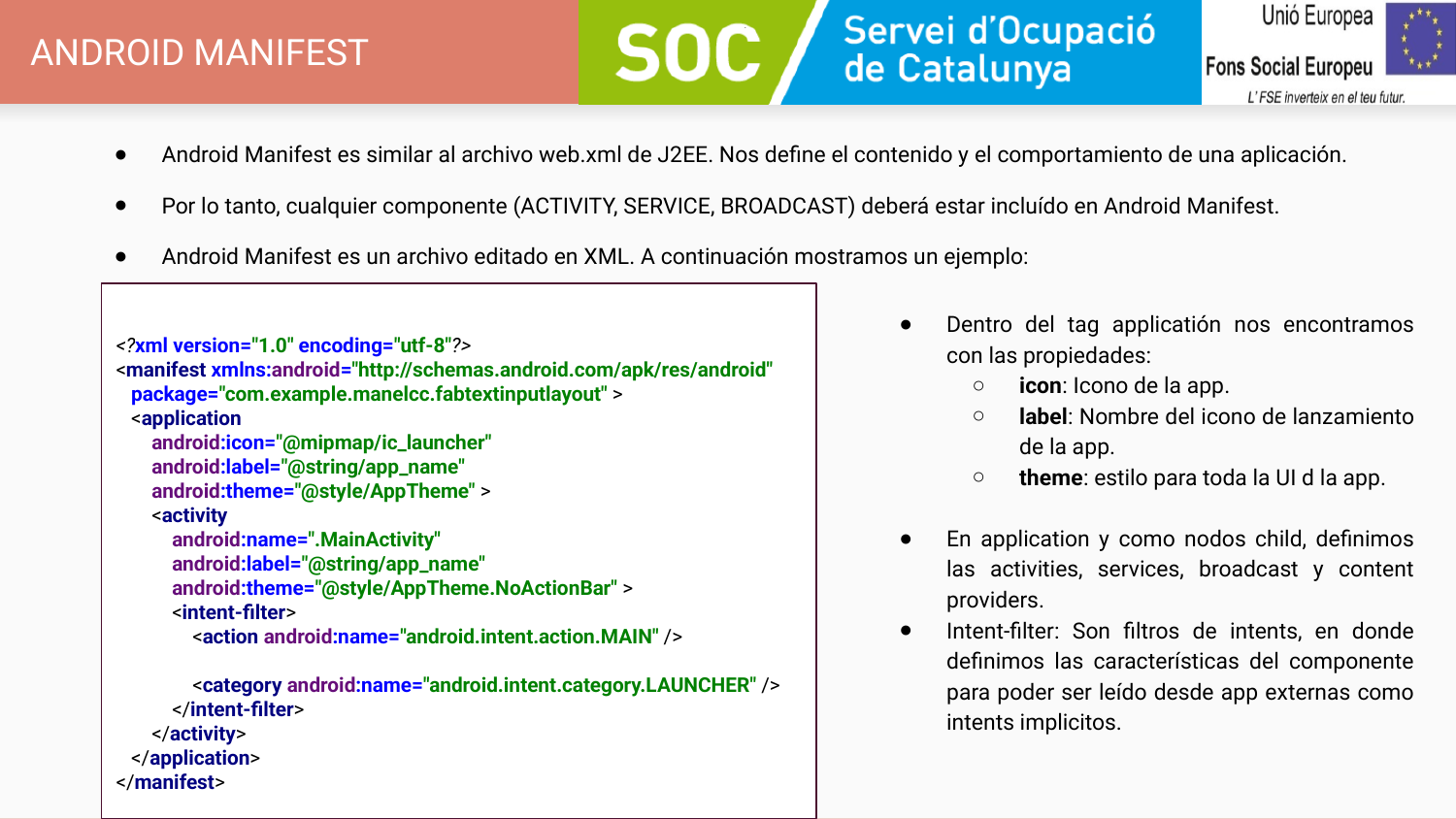

# ANDROID MANIFEST
Android Manifest es similar al archivo web.xml de J2EE. Nos define el contenido y el comportamiento de una aplicación.
Por lo tanto, cualquier componente (ACTIVITY, SERVICE, BROADCAST) deberá estar incluído en Android Manifest.
Android Manifest es un archivo editado en XML. A continuación mostramos un ejemplo:

<?xml version="1.0" encoding="utf-8"?>
<manifest xmlns:android="http://schemas.android.com/apk/res/android"
   package="com.example.manelcc.fabtextinputlayout" >
   <application
       android:icon="@mipmap/ic_launcher"
       android:label="@string/app_name"
       android:theme="@style/AppTheme" >
       <activity
           android:name=".MainActivity"
           android:label="@string/app_name"
           android:theme="@style/AppTheme.NoActionBar" >
           <intent-filter>
               <action android:name="android.intent.action.MAIN" />

               <category android:name="android.intent.category.LAUNCHER" />
           </intent-filter>
       </activity>
   </application>
</manifest>
Dentro del tag applicatión nos encontramos con las propiedades:
icon: Icono de la app.
label: Nombre del icono de lanzamiento de la app.
theme: estilo para toda la UI d la app.

En application y como nodos child, definimos las activities, services, broadcast y content providers.
Intent-filter: Son filtros de intents, en donde definimos las características del componente para poder ser leído desde app externas como intents implicitos.